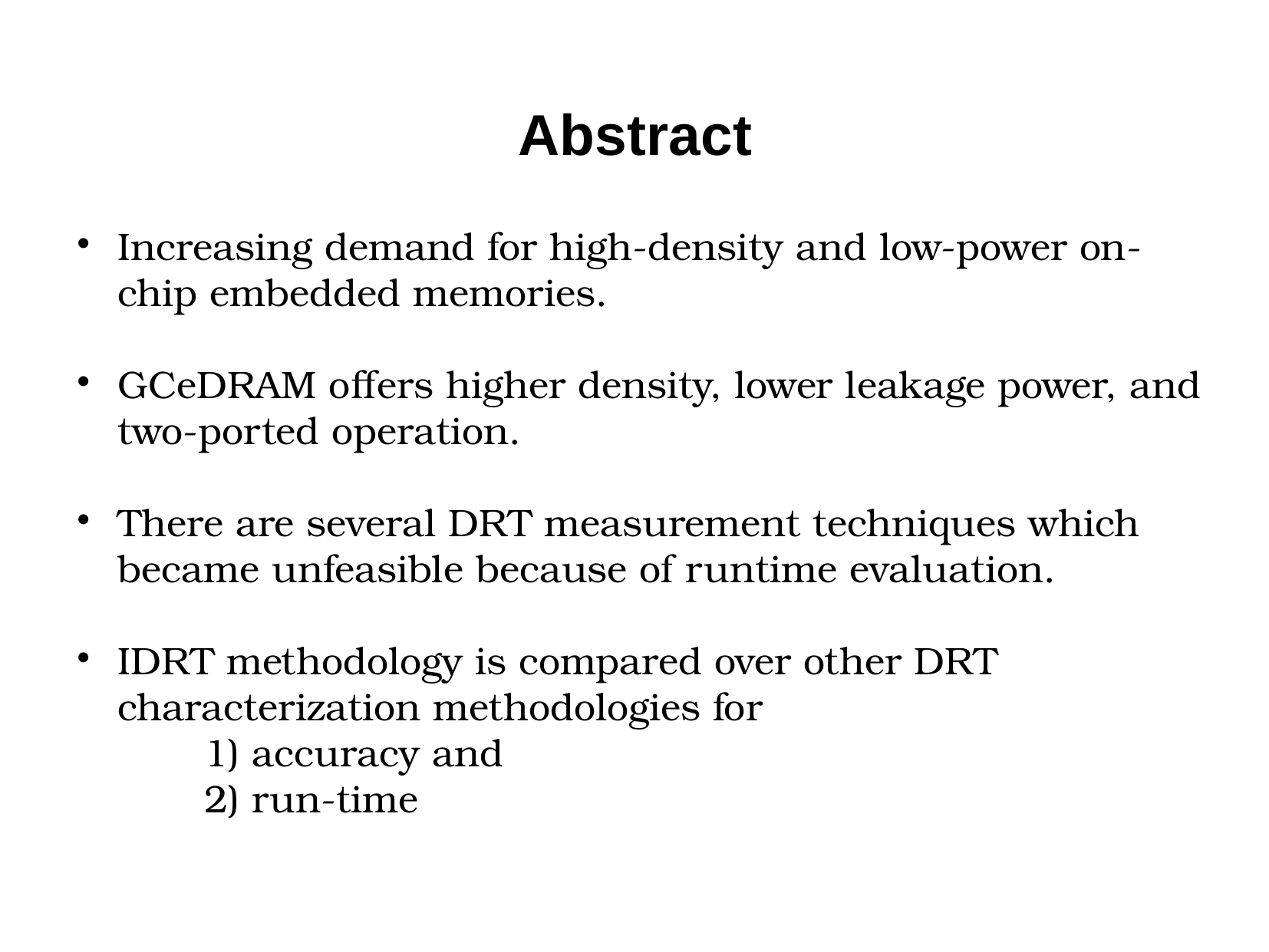

Abstract
Increasing demand for high-density and low-power on-chip embedded memories.

GCeDRAM offers higher density, lower leakage power, and two-ported operation.

There are several DRT measurement techniques which became unfeasible because of runtime evaluation.

IDRT methodology is compared over other DRT characterization methodologies for
	 1) accuracy and
	 2) run-time